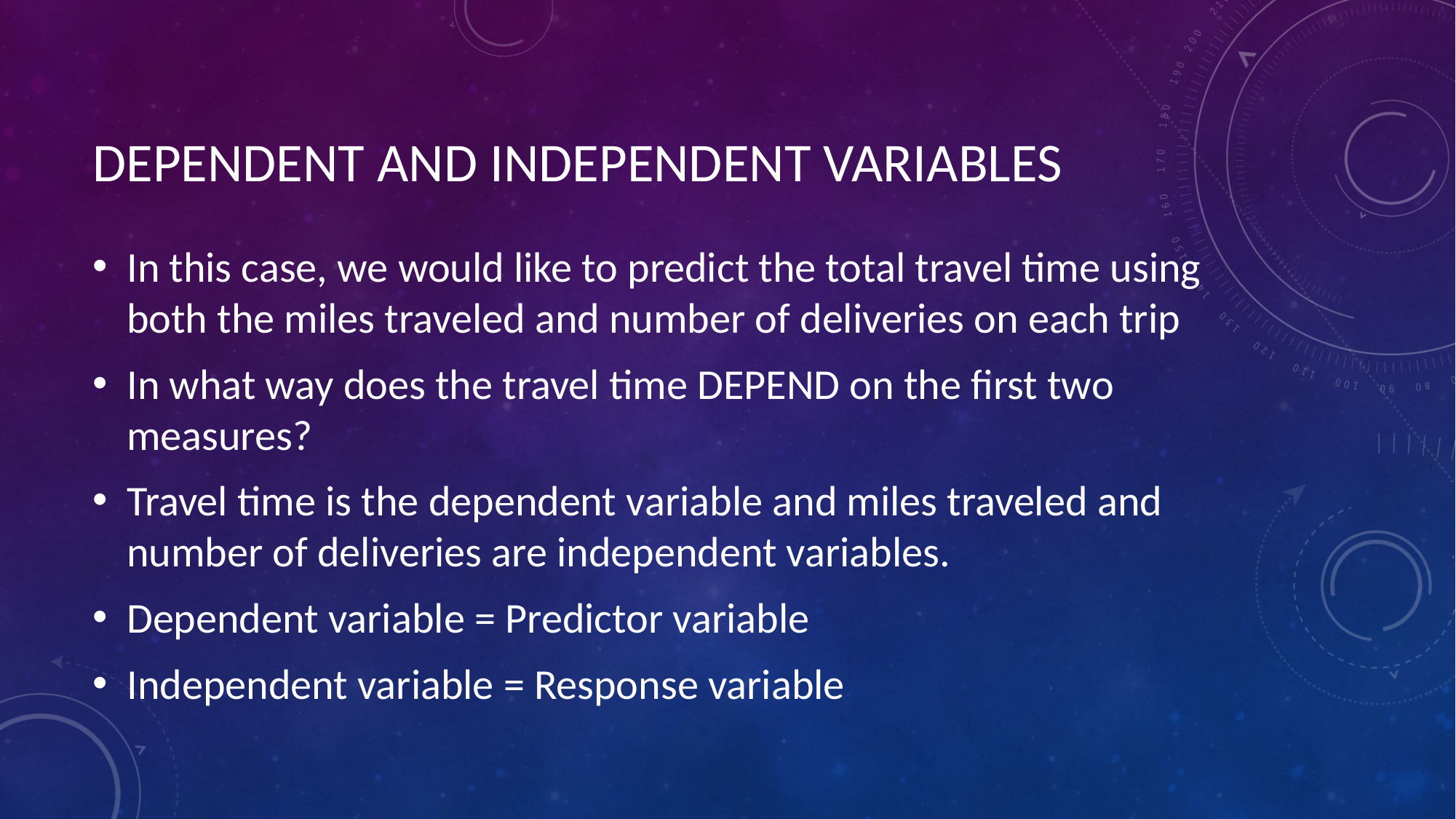

# DependeNt and Independent variables
In this case, we would like to predict the total travel time using both the miles traveled and number of deliveries on each trip
In what way does the travel time DEPEND on the first two measures?
Travel time is the dependent variable and miles traveled and number of deliveries are independent variables.
Dependent variable = Predictor variable
Independent variable = Response variable